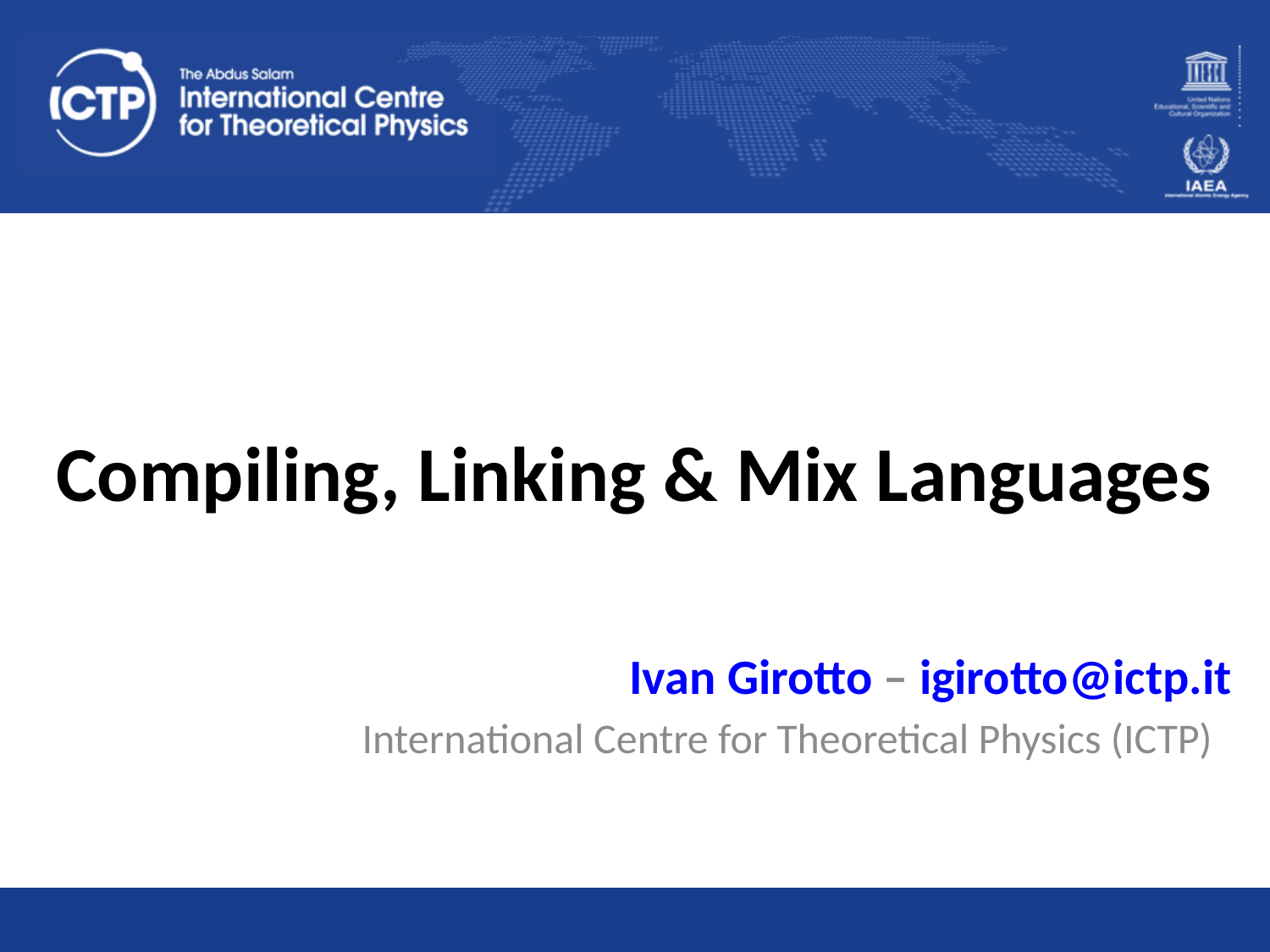

# Compiling, Linking & Mix Languages
Ivan Girotto – igirotto@ictp.it
International Centre for Theoretical Physics (ICTP)